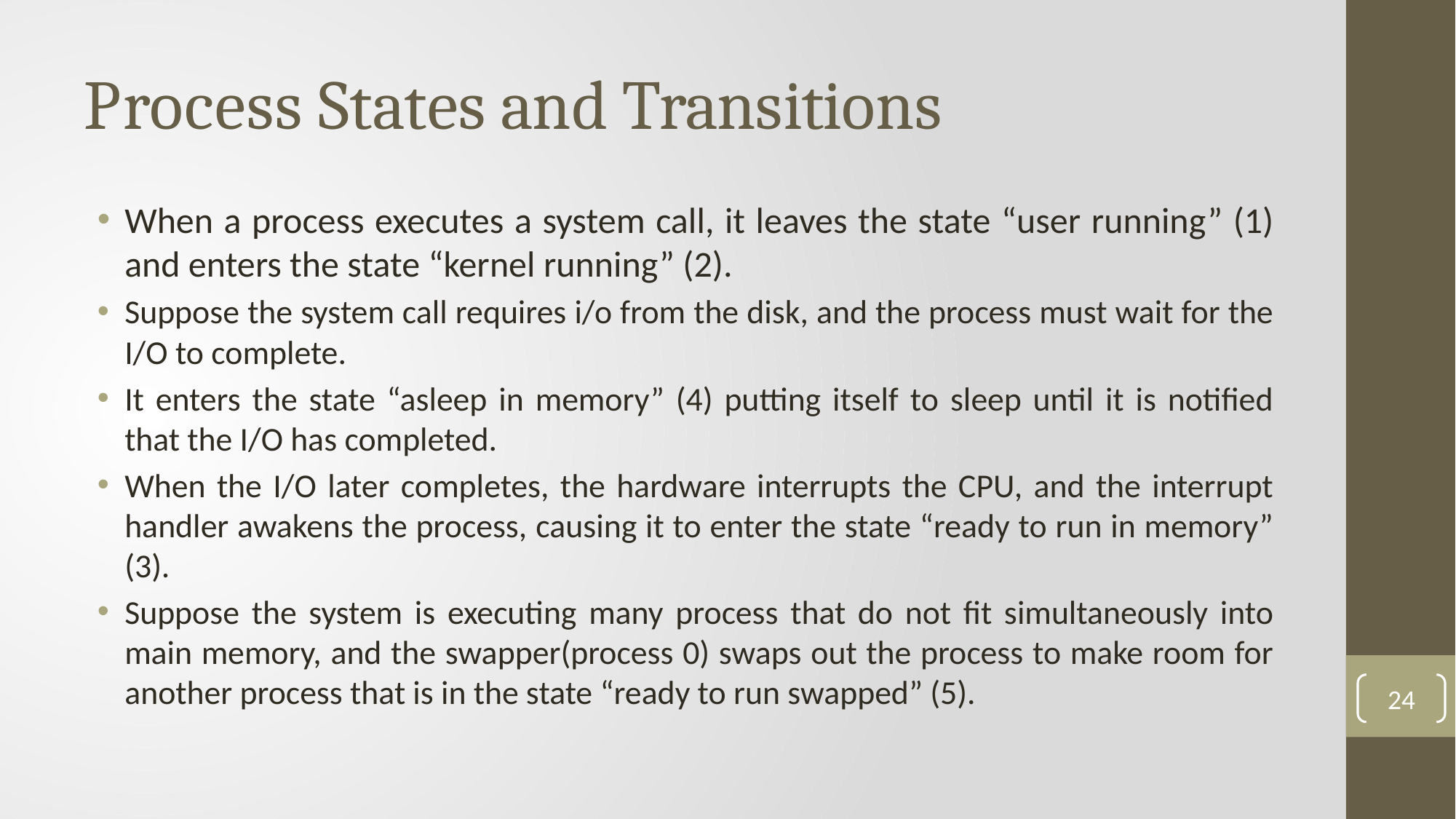

# Process States and Transitions
When a process executes a system call, it leaves the state “user running” (1) and enters the state “kernel running” (2).
Suppose the system call requires i/o from the disk, and the process must wait for the I/O to complete.
It enters the state “asleep in memory” (4) putting itself to sleep until it is notified that the I/O has completed.
When the I/O later completes, the hardware interrupts the CPU, and the interrupt handler awakens the process, causing it to enter the state “ready to run in memory” (3).
Suppose the system is executing many process that do not fit simultaneously into main memory, and the swapper(process 0) swaps out the process to make room for another process that is in the state “ready to run swapped” (5).

24